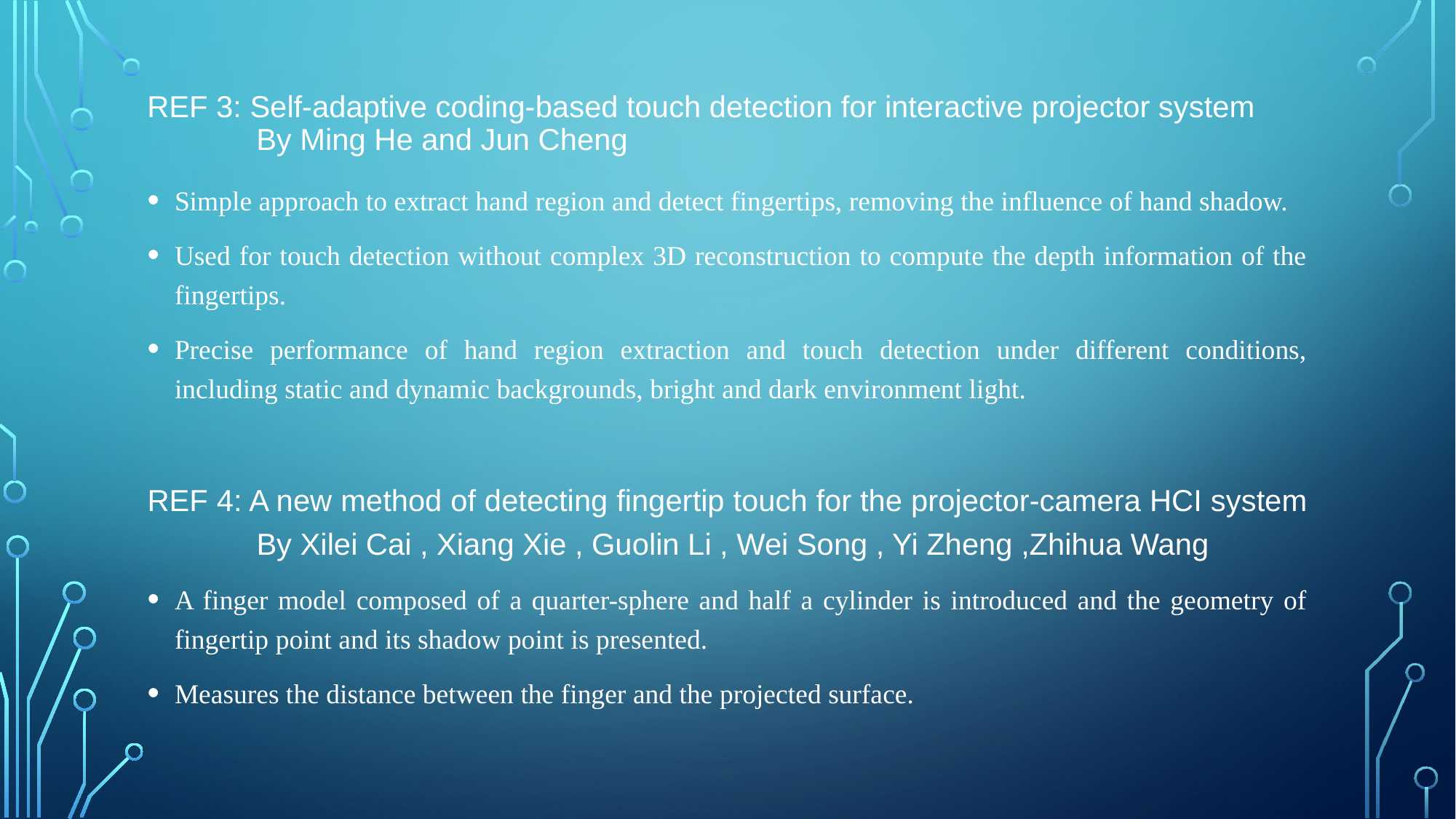

# REF 3: Self-adaptive coding-based touch detection for interactive projector system By Ming He and Jun Cheng
Simple approach to extract hand region and detect fingertips, removing the influence of hand shadow.
Used for touch detection without complex 3D reconstruction to compute the depth information of the fingertips.
Precise performance of hand region extraction and touch detection under different conditions, including static and dynamic backgrounds, bright and dark environment light.

REF 4: A new method of detecting fingertip touch for the projector-camera HCI system
	By Xilei Cai , Xiang Xie , Guolin Li , Wei Song , Yi Zheng ,Zhihua Wang
A finger model composed of a quarter-sphere and half a cylinder is introduced and the geometry of fingertip point and its shadow point is presented.
Measures the distance between the finger and the projected surface.